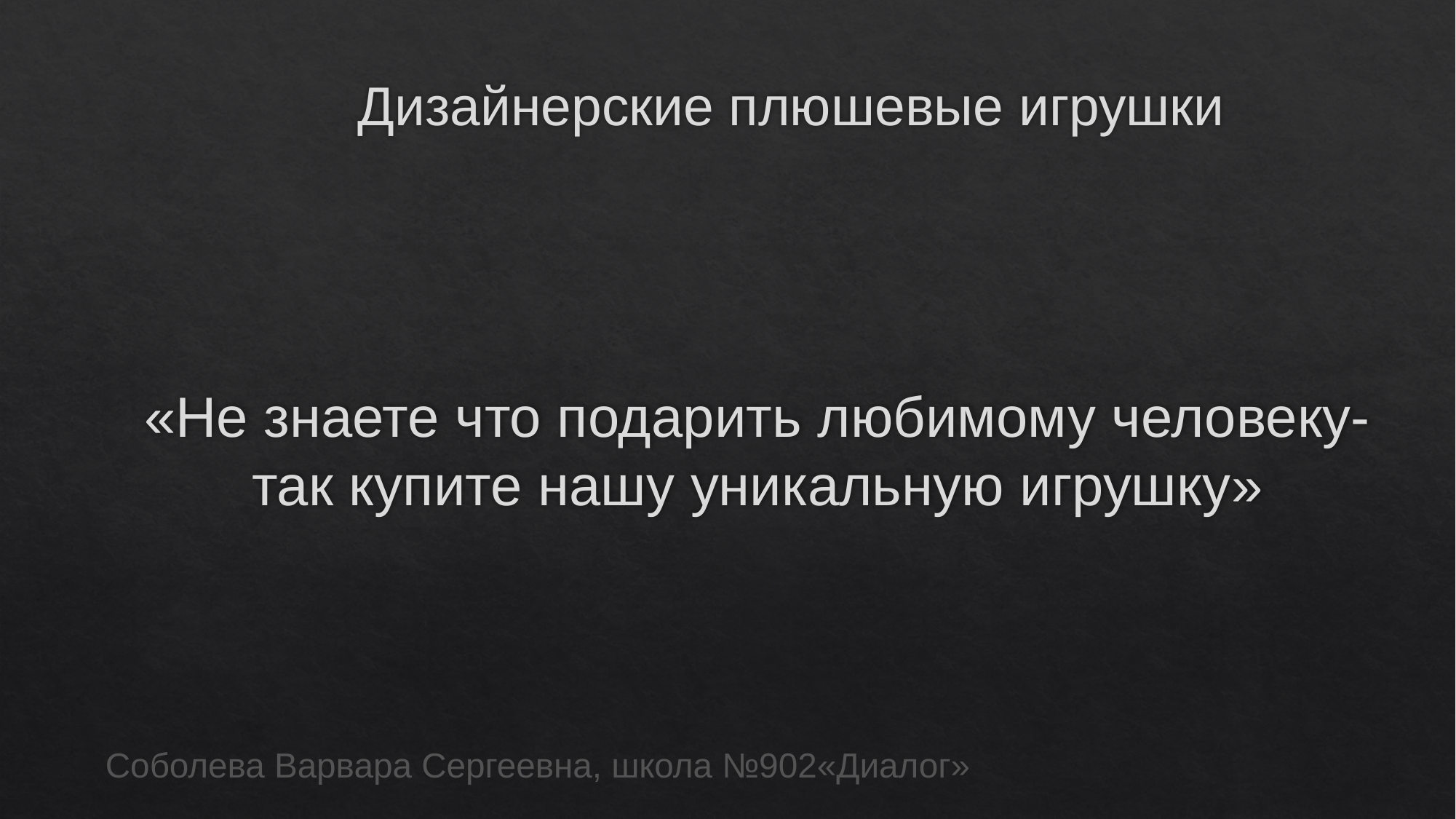

Дизайнерские плюшевые игрушки
# «Не знаете что подарить любимому человеку- так купите нашу уникальную игрушку»
Соболева Варвара Сергеевна, школа №902«Диалог»